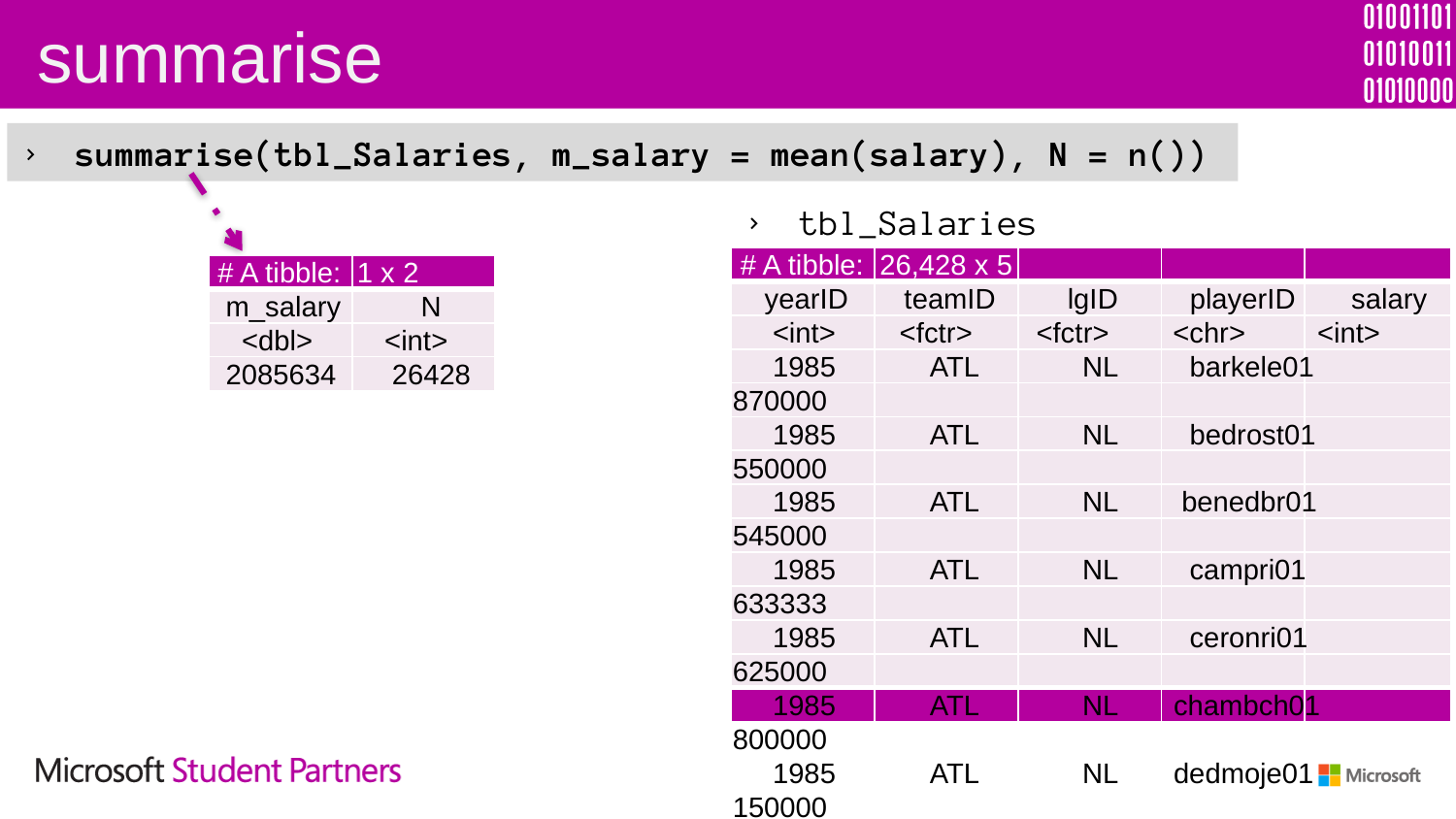

# summarise
summarise(tbl_Salaries, m_salary = mean(salary), N = n())
tbl_Salaries
 # A tibble:  26,428 x 5
    yearID       teamID         lgID         playerID       salary
     <int>        <fctr>        <fctr>        <chr>         <int>
     1985            ATL             NL         barkele01    870000
     1985            ATL             NL         bedrost01   550000
     1985            ATL             NL        benedbr01   545000
     1985            ATL             NL         campri01    633333
     1985            ATL             NL         ceronri01    625000
     1985            ATL             NL       chambch01   800000
     1985            ATL             NL       dedmoje01   150000
     1985            ATL             NL         forstte01     483333
     1985            ATL             NL        garbege01   772000
     1985            ATL             NL        harpete01    250000
 # ... with 26,418 more rows
 # A tibble:  1 x 2
  m_salary          N
    <dbl>         <int>
  2085634       26428
|  |  |  |  |  |
| --- | --- | --- | --- | --- |
|  |  |  |  |  |
|  |  |  |  |  |
|  |  |  |  |  |
|  |  |  |  |  |
|  |  |  |  |  |
|  |  |  |  |  |
|  |  |  |  |  |
|  |  |  |  |  |
|  |  |  |  |  |
|  |  |  |  |  |
|  |  |  |  |  |
|  |  |  |  |  |
|  |  |  |  |  |
|  |  |
| --- | --- |
|  |  |
|  |  |
|  |  |